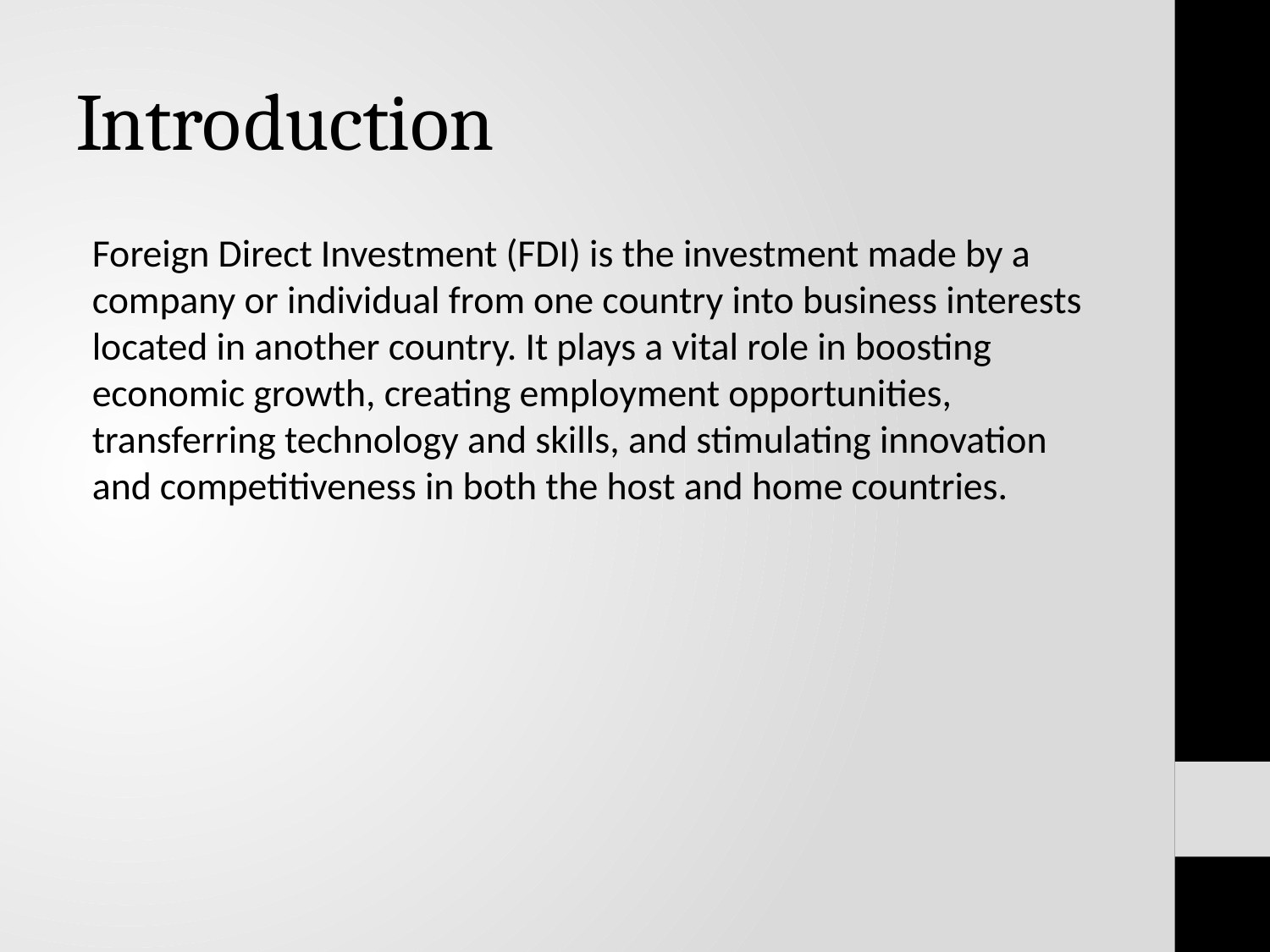

# Introduction
Foreign Direct Investment (FDI) is the investment made by a company or individual from one country into business interests located in another country. It plays a vital role in boosting economic growth, creating employment opportunities, transferring technology and skills, and stimulating innovation and competitiveness in both the host and home countries.